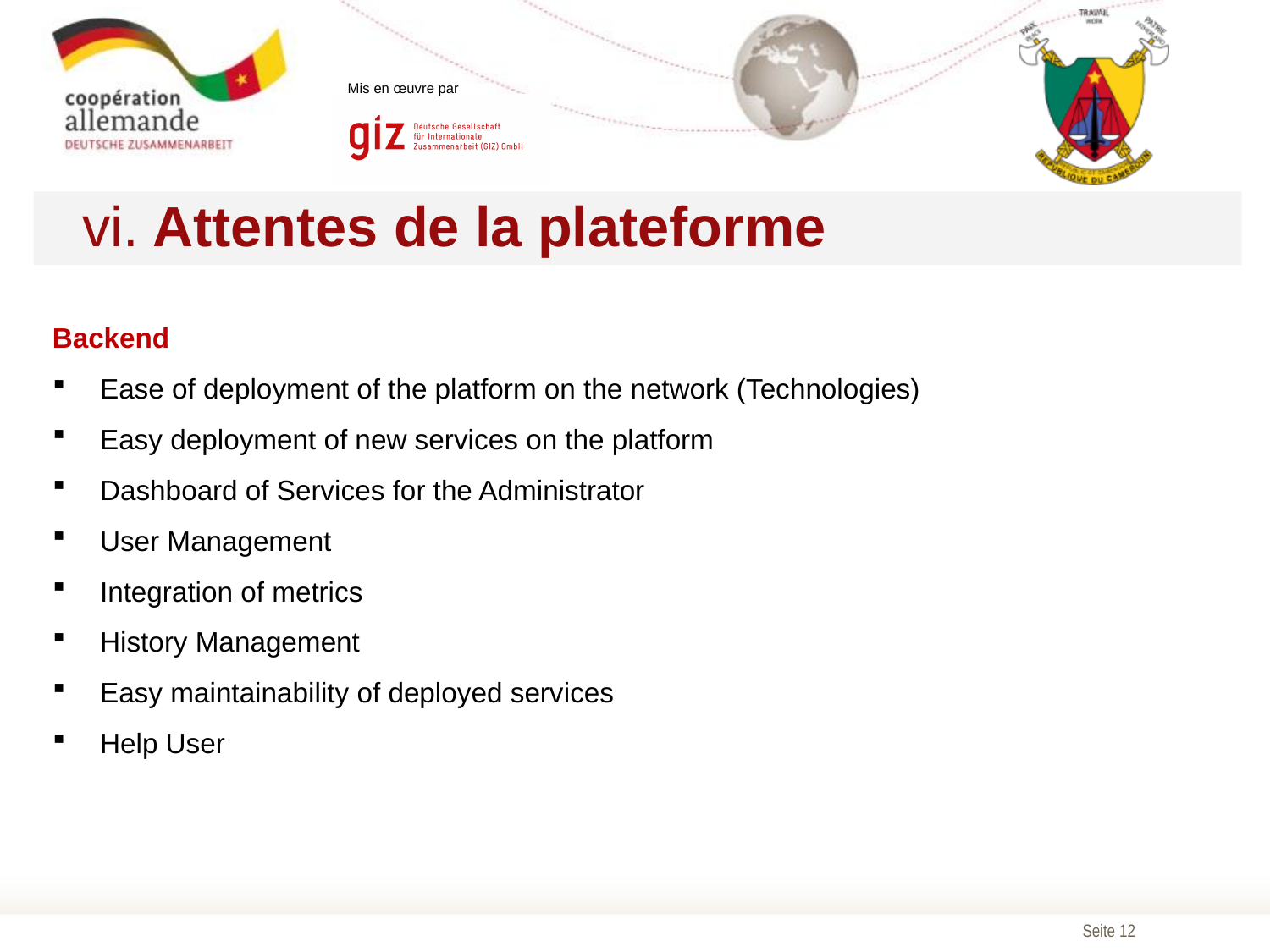

vi. Attentes de la plateforme
Backend
Ease of deployment of the platform on the network (Technologies)
Easy deployment of new services on the platform
Dashboard of Services for the Administrator
User Management
Integration of metrics
History Management
Easy maintainability of deployed services
Help User